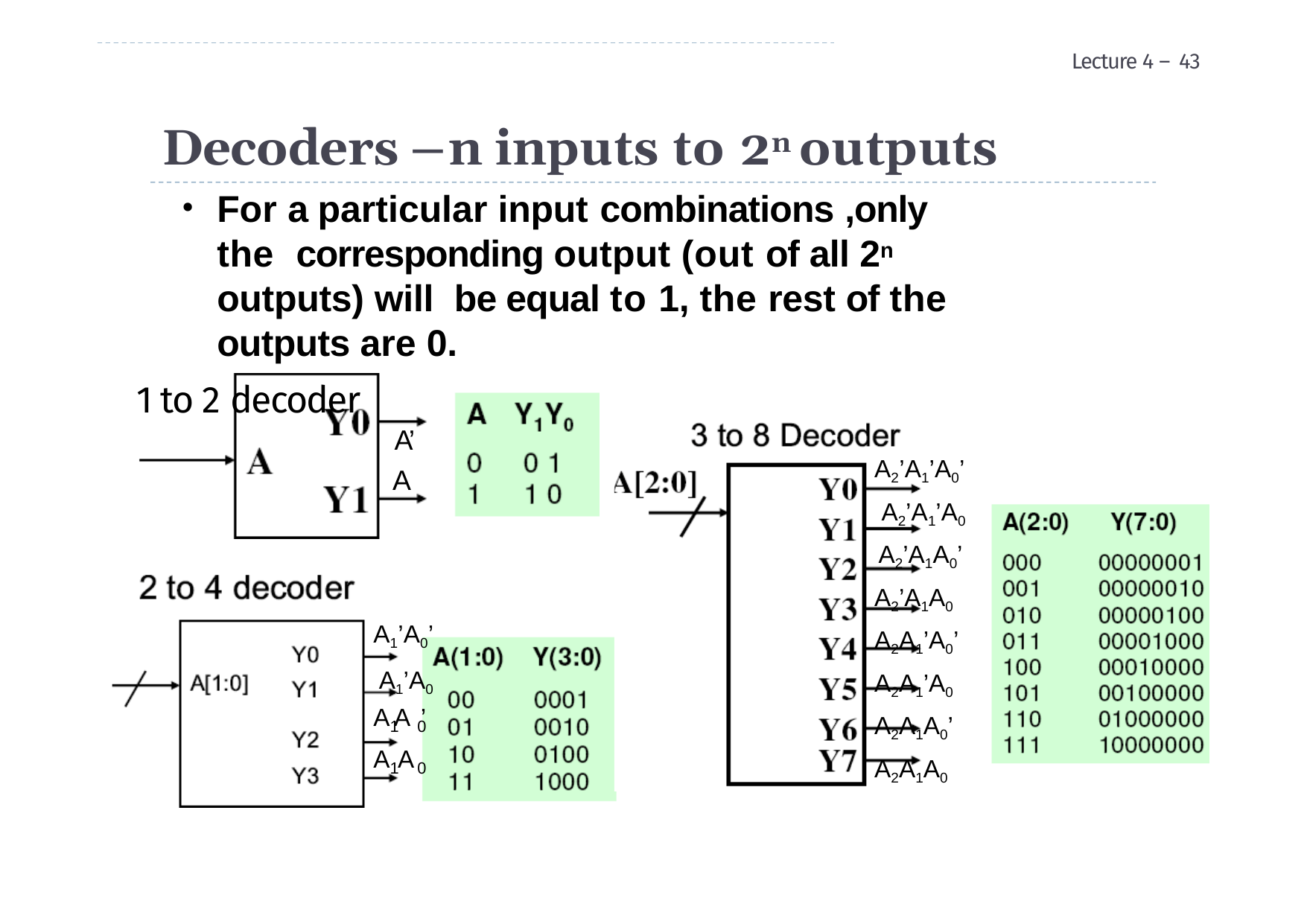

Lecture 4 – 43
# Decoders – n inputs to 2n outputs

For a particular input combinations ,only	the  corresponding output (out of all 2n outputs) will  be equal to 1, the rest of the outputs are 0.
1 to 2 decoder
A’

A2’A1’A0’  A2’A1’A0  A2’A1A0’  A2’A1A0  A2A1’A0’  A2A1’A0  A2A1A0’  A2A1A0
A

A1’A0’  A1’A0
A A ’
1	0
A A
1	0